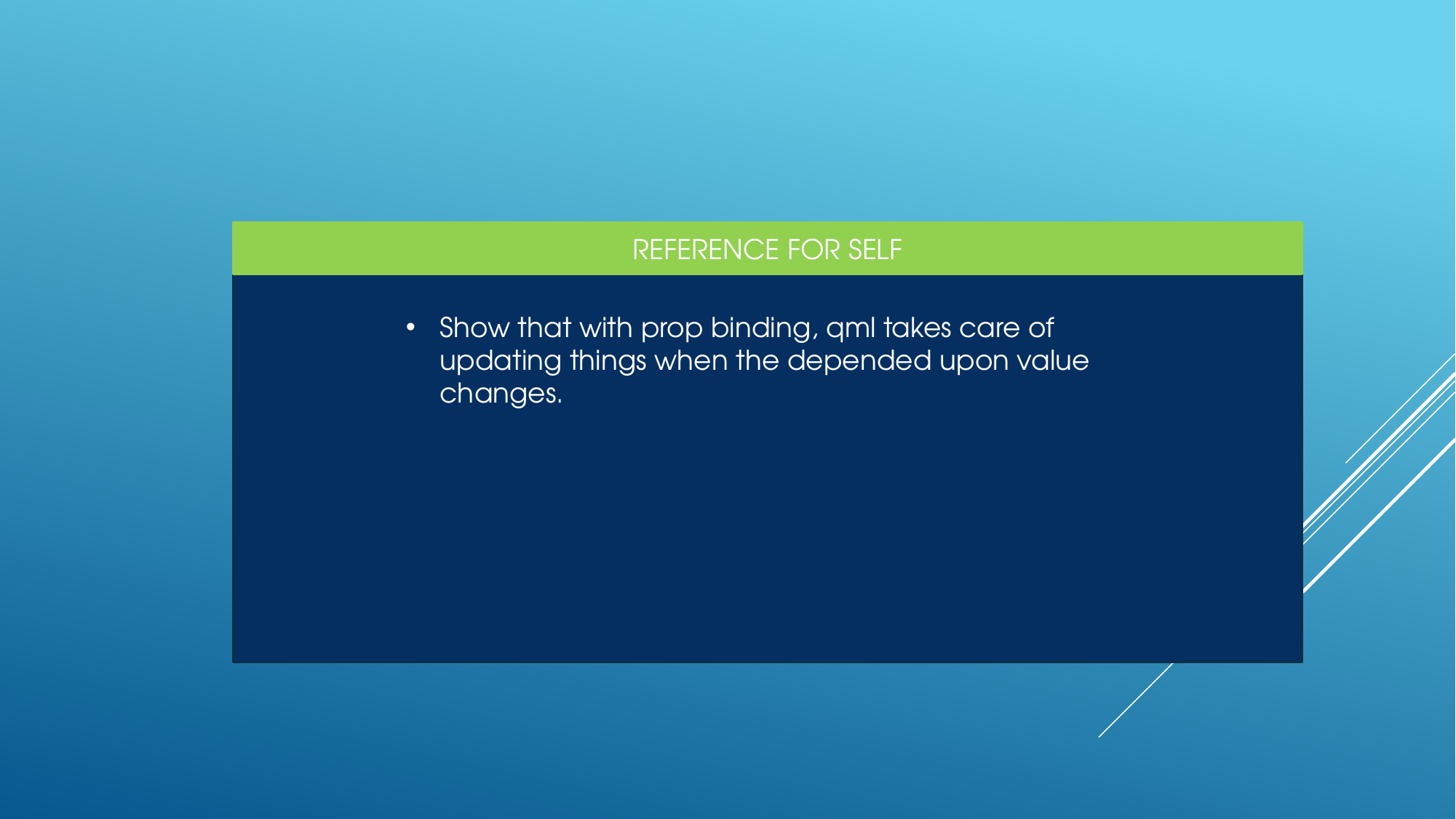

REFERENCE FOR SELF

Show that with prop binding, qml takes care of updating things when the depended upon value changes.